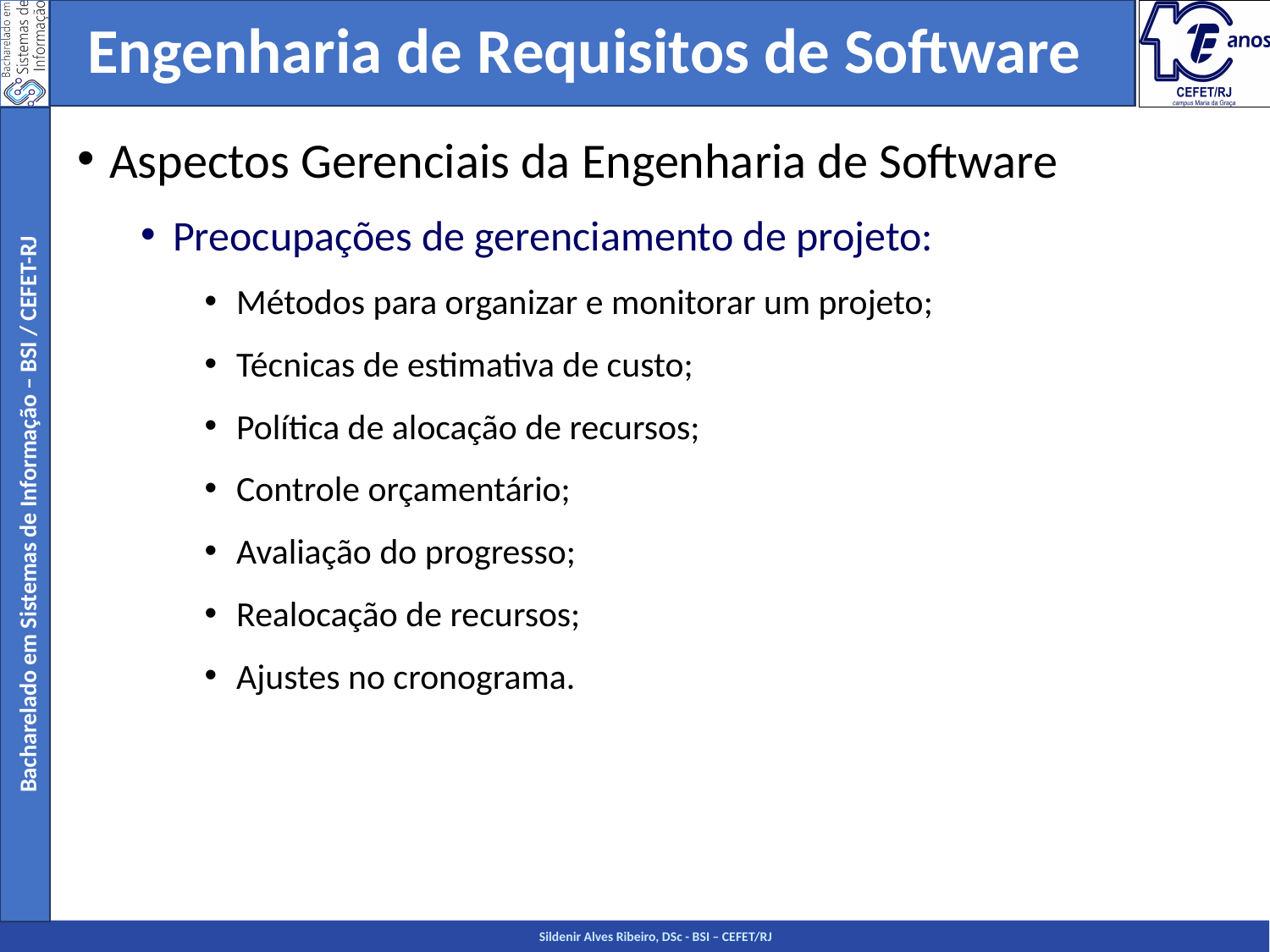

Engenharia de Requisitos de Software
Aspectos Gerenciais da Engenharia de Software
Preocupações de gerenciamento de projeto:
Métodos para organizar e monitorar um projeto;
Técnicas de estimativa de custo;
Política de alocação de recursos;
Controle orçamentário;
Avaliação do progresso;
Realocação de recursos;
Ajustes no cronograma.